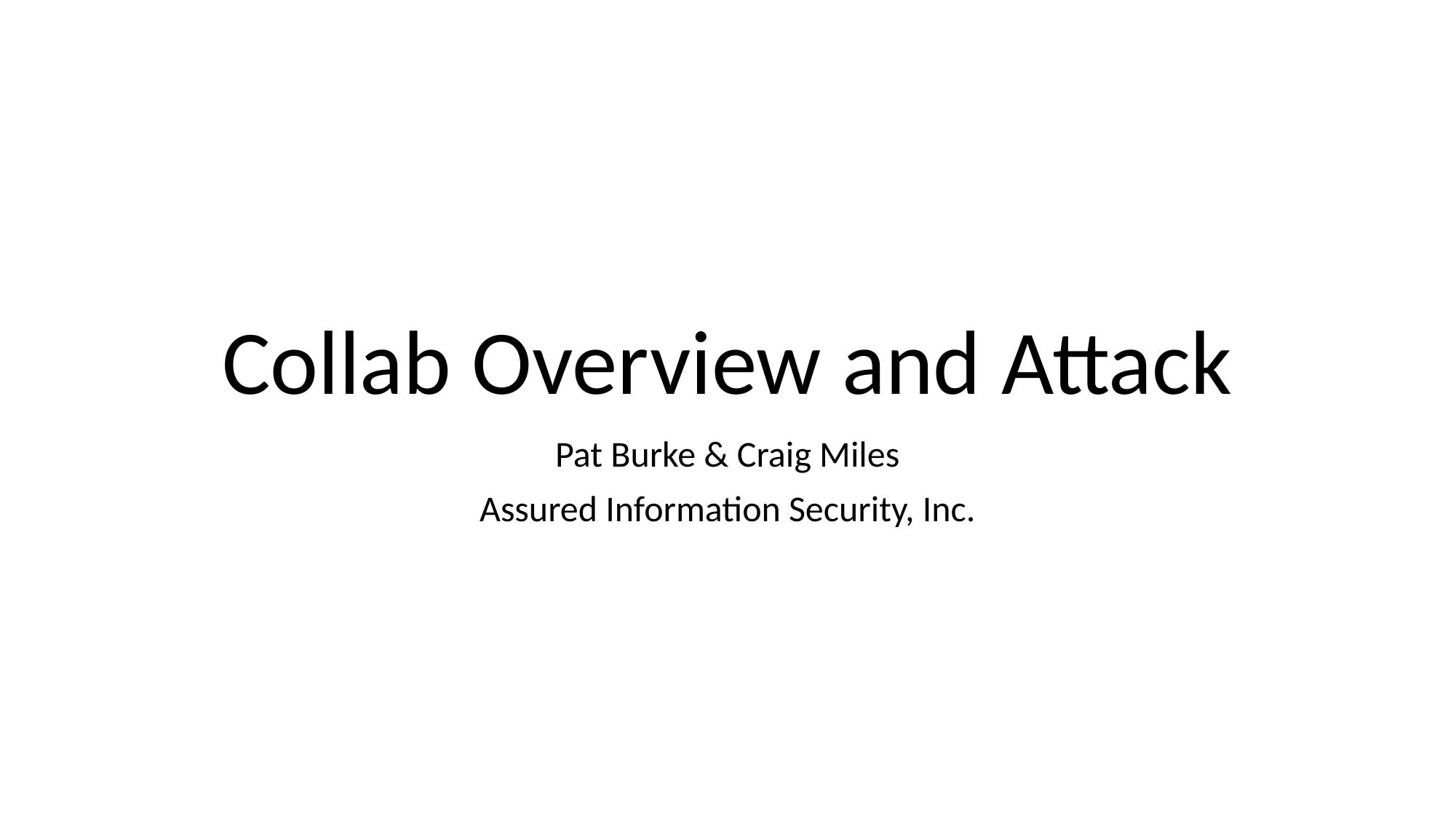

# Collab Overview and Attack
Pat Burke & Craig Miles
Assured Information Security, Inc.